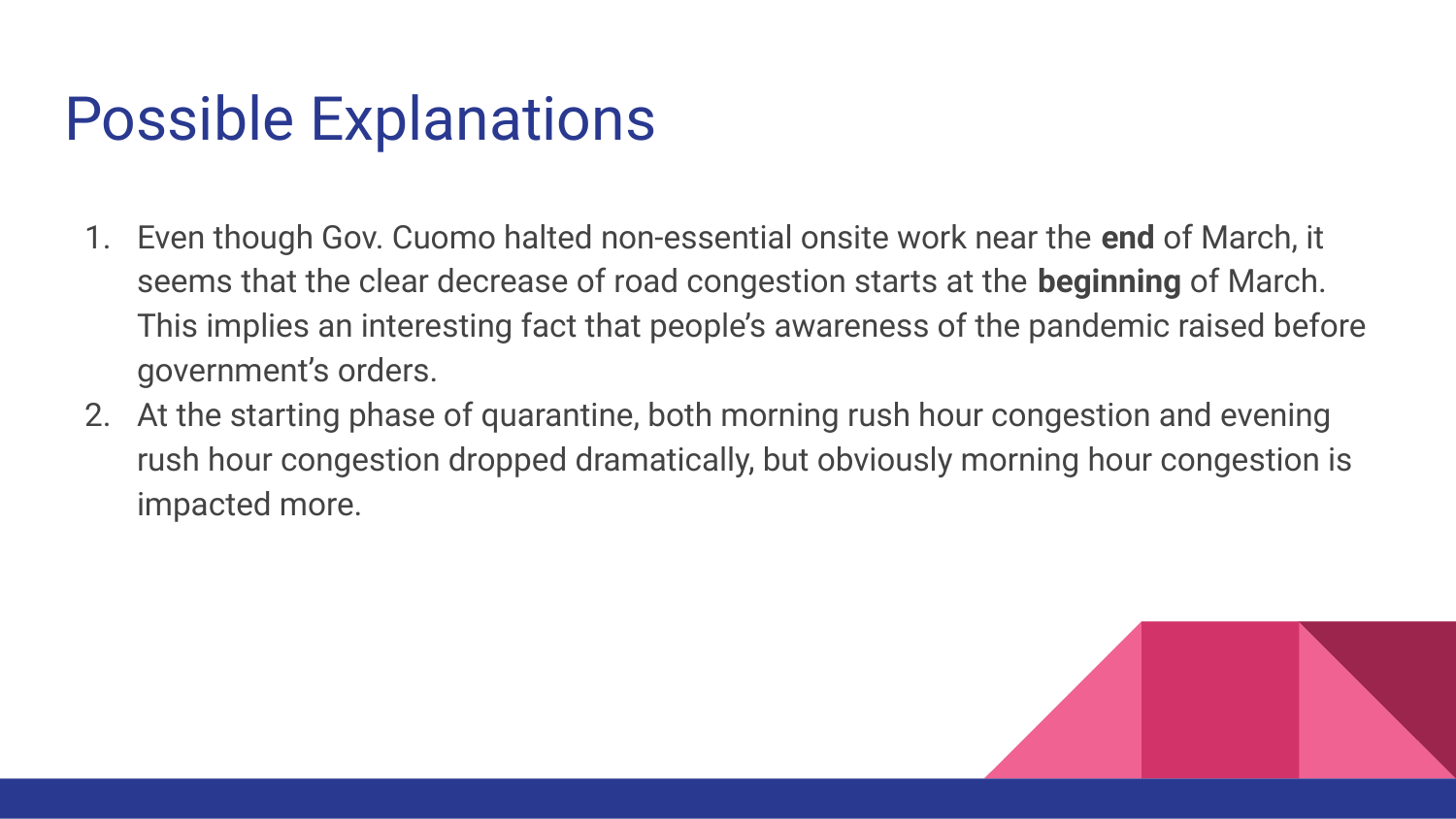

# Possible Explanations
Even though Gov. Cuomo halted non-essential onsite work near the end of March, it seems that the clear decrease of road congestion starts at the beginning of March. This implies an interesting fact that people’s awareness of the pandemic raised before government’s orders.
At the starting phase of quarantine, both morning rush hour congestion and evening rush hour congestion dropped dramatically, but obviously morning hour congestion is impacted more.